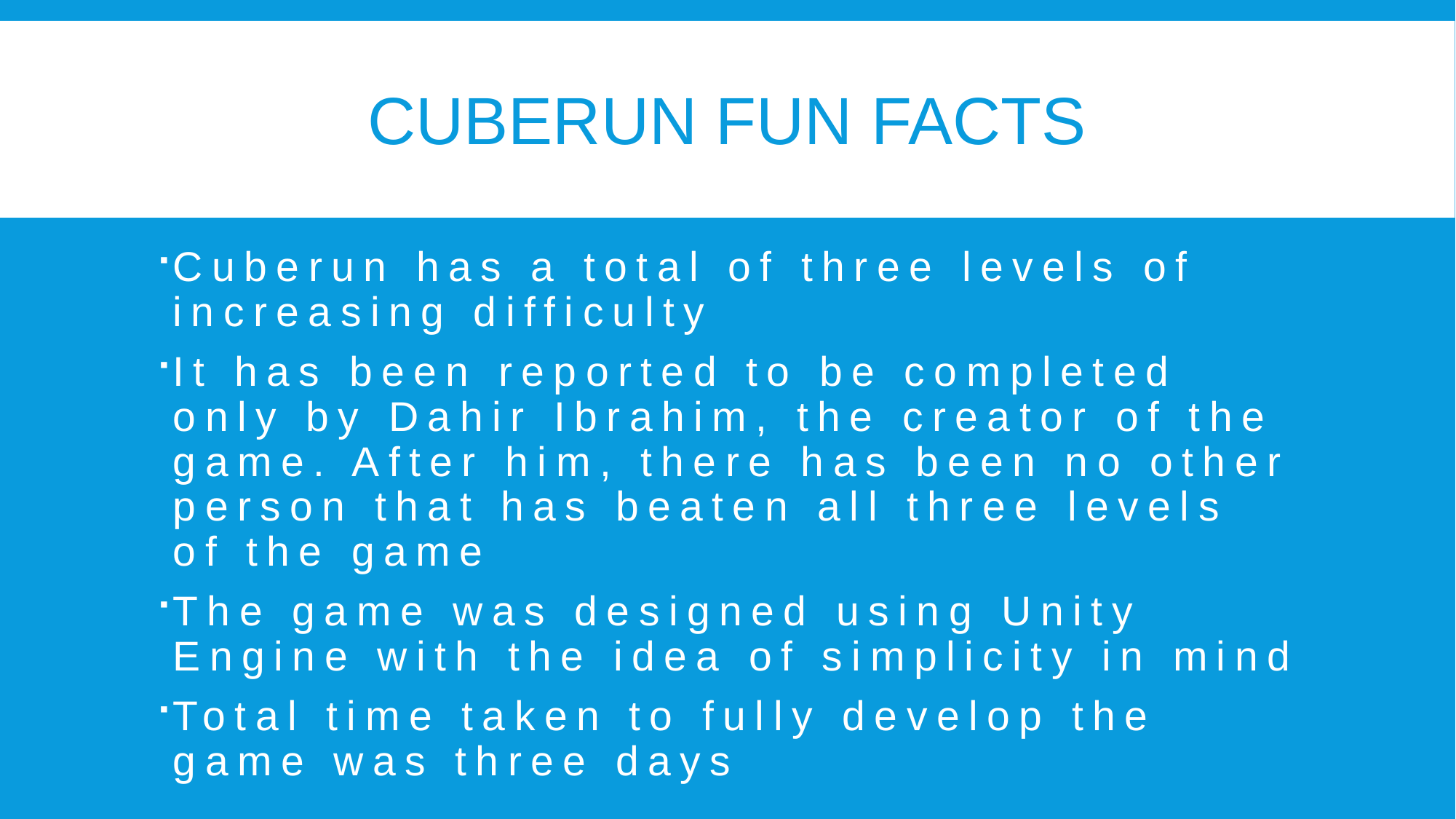

# CUBERUN FUN FACTS
Cuberun has a total of three levels of increasing difficulty
It has been reported to be completed only by Dahir Ibrahim, the creator of the game. After him, there has been no other person that has beaten all three levels of the game
The game was designed using Unity Engine with the idea of simplicity in mind
Total time taken to fully develop the game was three days